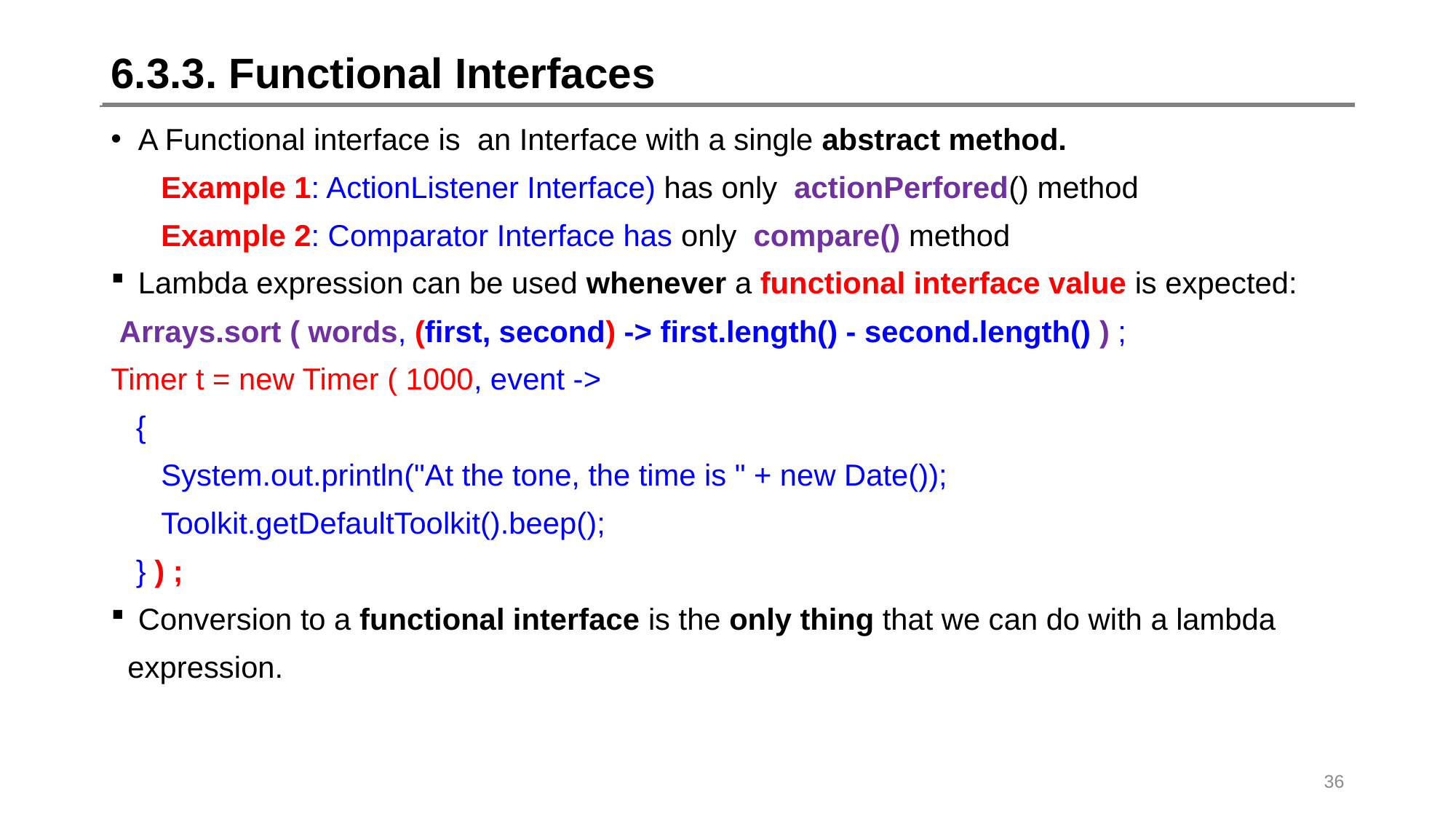

# 6.3.3. Functional Interfaces
A Functional interface is  an Interface with a single abstract method.
      Example 1: ActionListener Interface) has only  actionPerfored() method
      Example 2: Comparator Interface has only  compare() method
Lambda expression can be used whenever a functional interface value is expected:
 Arrays.sort ( words, (first, second) -> first.length() - second.length() ) ;
Timer t = new Timer ( 1000, event ->
   {
      System.out.println("At the tone, the time is " + new Date());
      Toolkit.getDefaultToolkit().beep();
   } ) ;
Conversion to a functional interface is the only thing that we can do with a lambda
  expression.

36